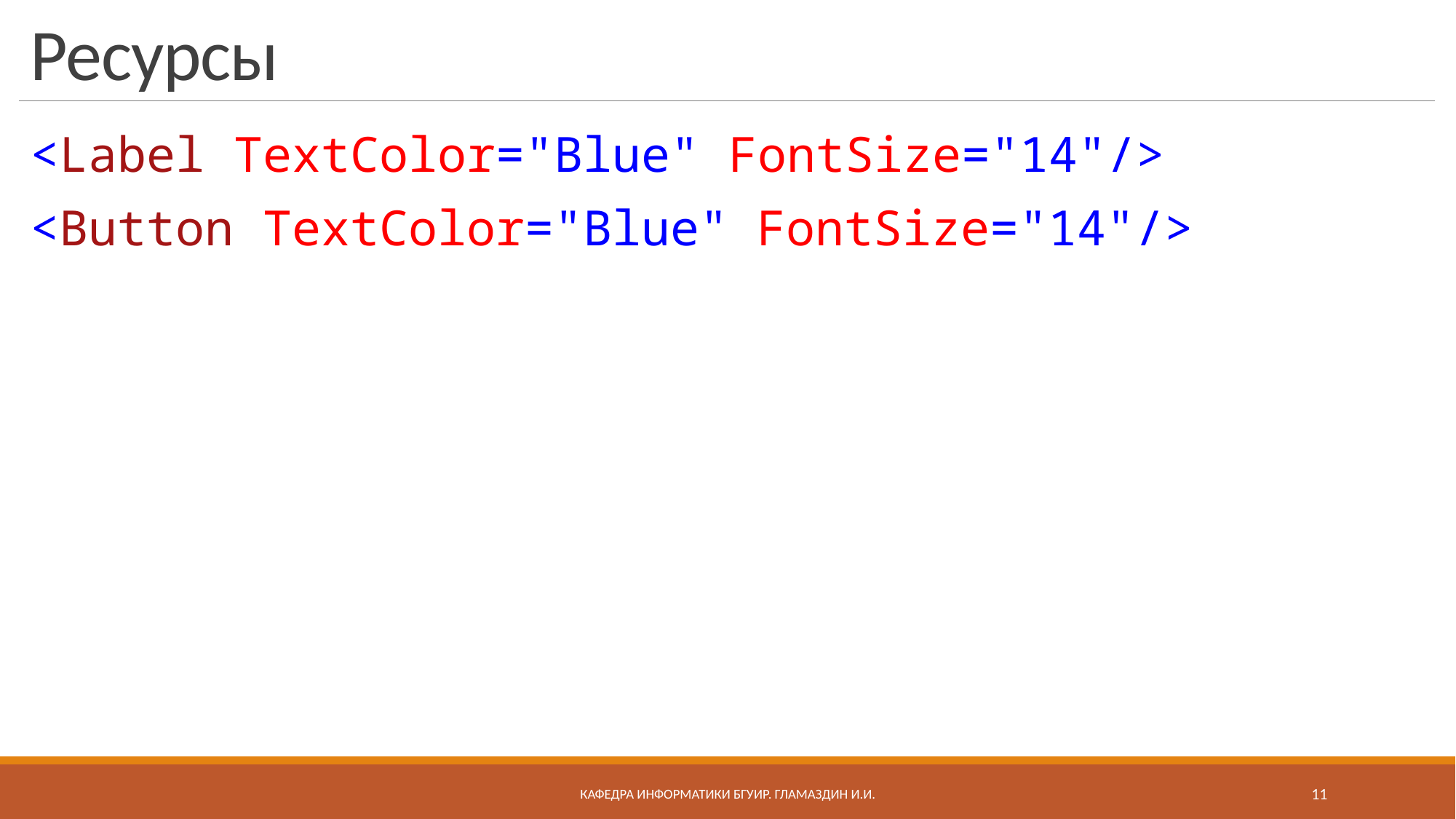

# Ресурсы
<Label TextColor="Blue" FontSize="14"/>
<Button TextColor="Blue" FontSize="14"/>
Кафедра информатики бгуир. Гламаздин И.и.
11